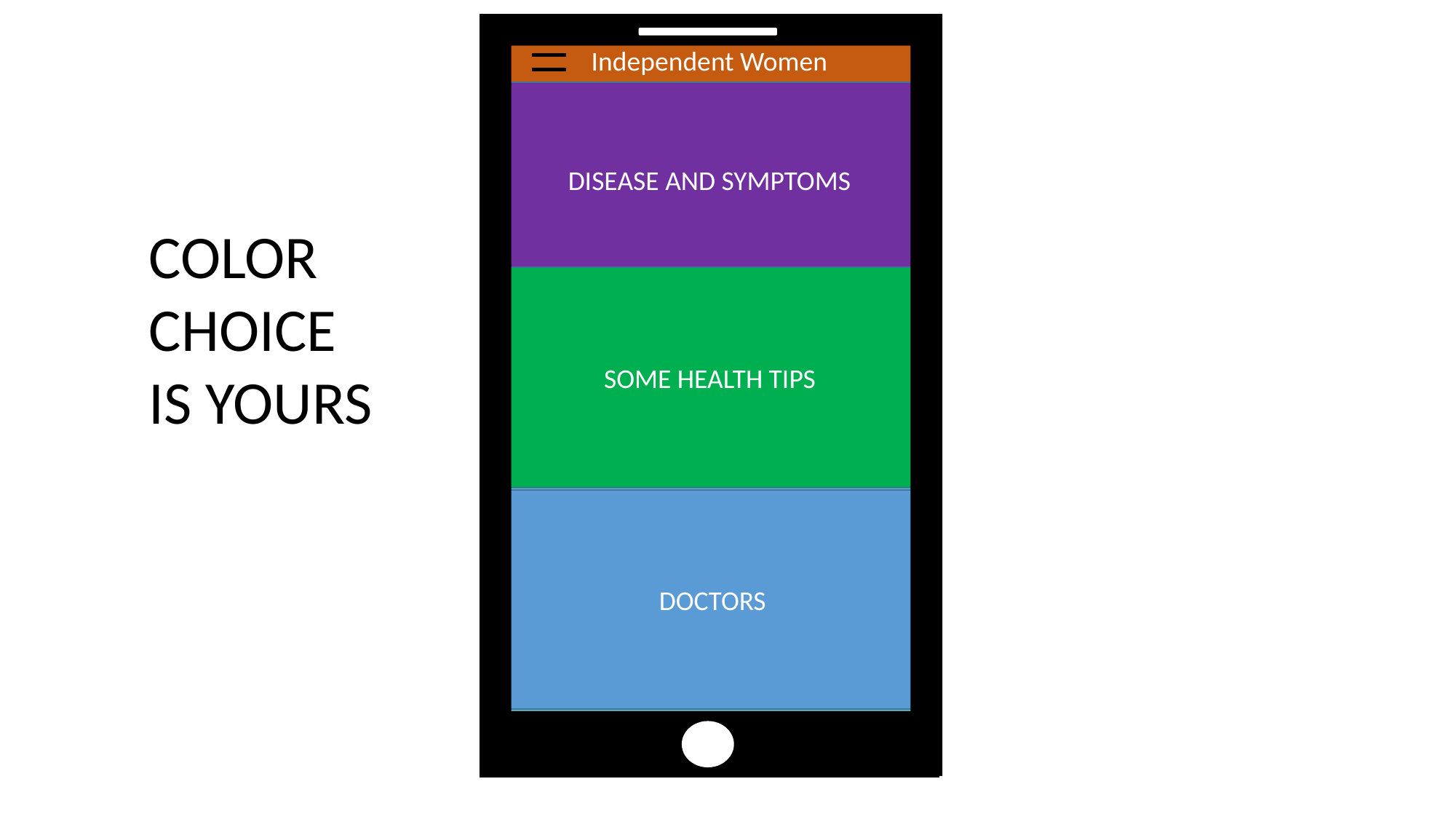

Independent Women
DISEASE AND SYMPTOMS
SOME HEALTH TIPS
DOCTORS

COLOR CHOICE IS YOURS